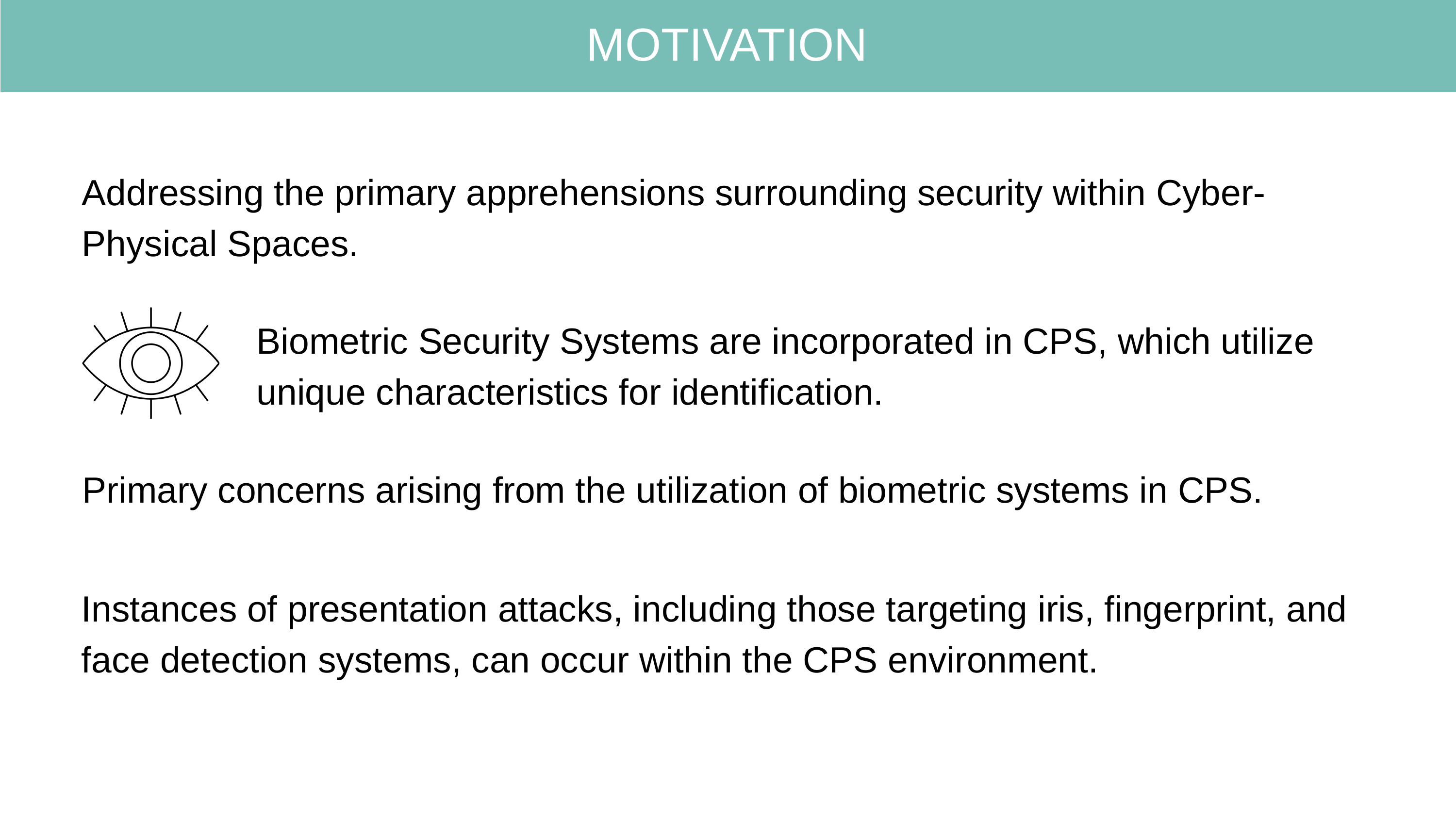

MOTIVATION
Addressing the primary apprehensions surrounding security within Cyber-Physical Spaces.

Biometric Security Systems are incorporated in CPS, which utilize unique characteristics for identification.

Primary concerns arising from the utilization of biometric systems in CPS.
Instances of presentation attacks, including those targeting iris, fingerprint, and face detection systems, can occur within the CPS environment.